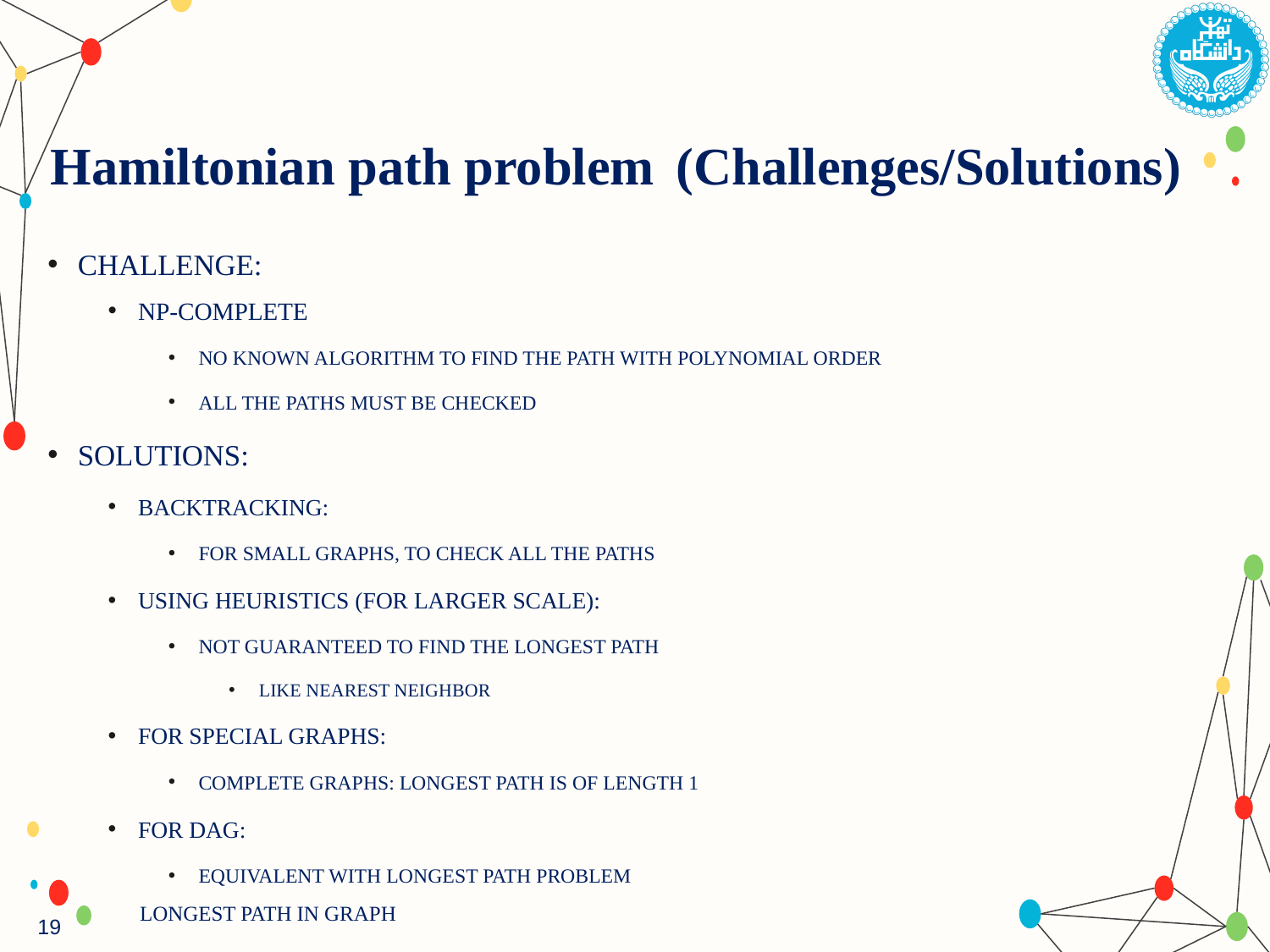

# Hamiltonian path problem
(Challenges/Solutions)
Challenge:
NP-Complete
No known algorithm To find the path with polynomial order
All the paths must be checked
Solutions:
Backtracking:
For small graphs, to check all the paths
Using heuristics (for larger scale):
Not guaranteed to find the longest path
Like nearest neighbor
For special graphs:
Complete graphs: Longest path is of length 1
For DAG:
Equivalent with longest path problem
LONGEST PATH IN GRAPH
19